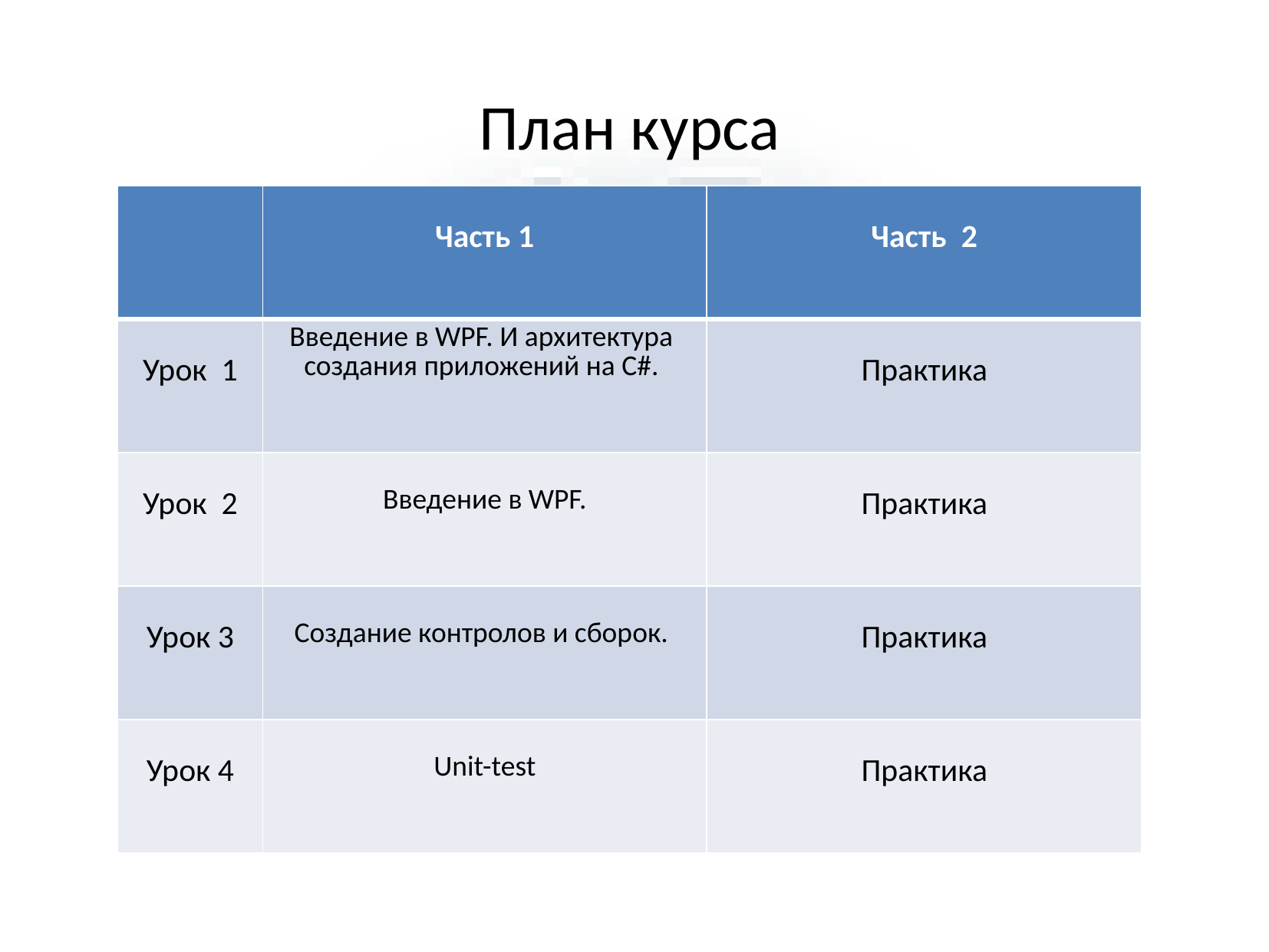

План курса

|  | Часть 1 | Часть 2 |
| --- | --- | --- |
| Урок 1 | Введение в WPF. И архитектура создания приложений на C#. | Практика |
| Урок 2 | Введение в WPF. | Практика |
| Урок 3 | Создание контролов и сборок. | Практика |
| Урок 4 | Unit-test | Практика |